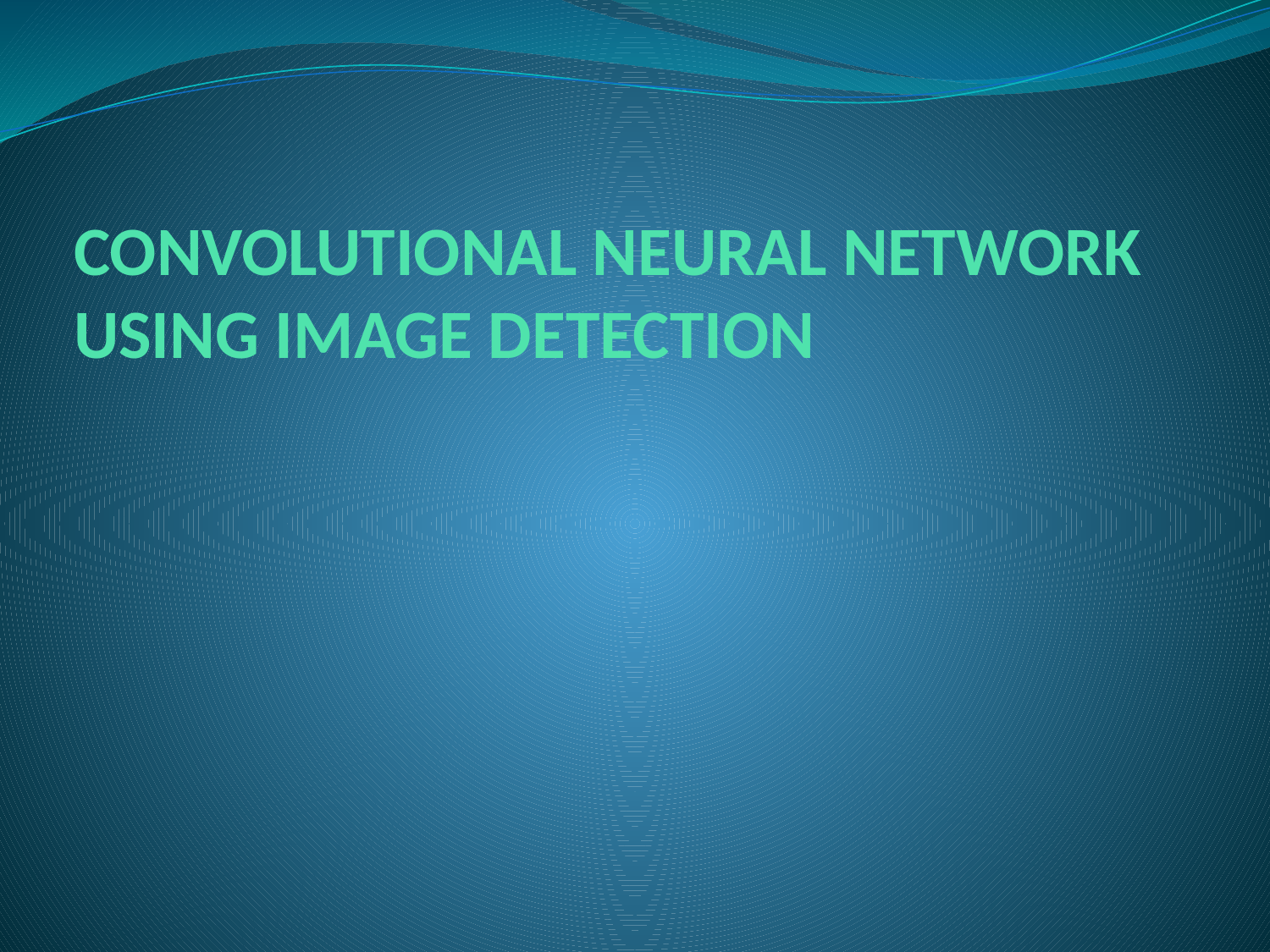

# CONVOLUTIONAL NEURAL NETWORK USING IMAGE DETECTION